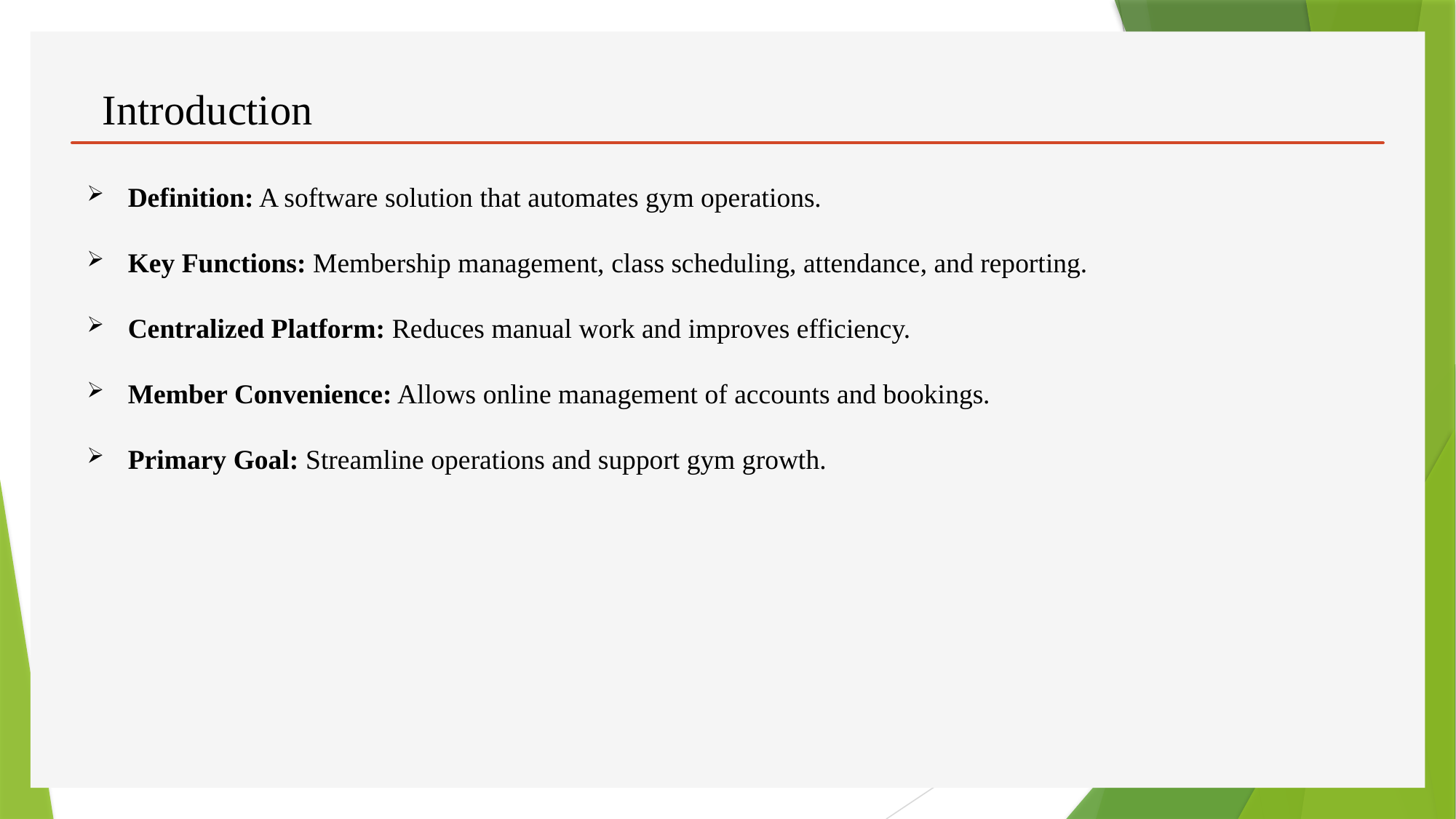

# Introduction
Definition: A software solution that automates gym operations.

Key Functions: Membership management, class scheduling, attendance, and reporting.

Centralized Platform: Reduces manual work and improves efficiency.

Member Convenience: Allows online management of accounts and bookings.

Primary Goal: Streamline operations and support gym growth.